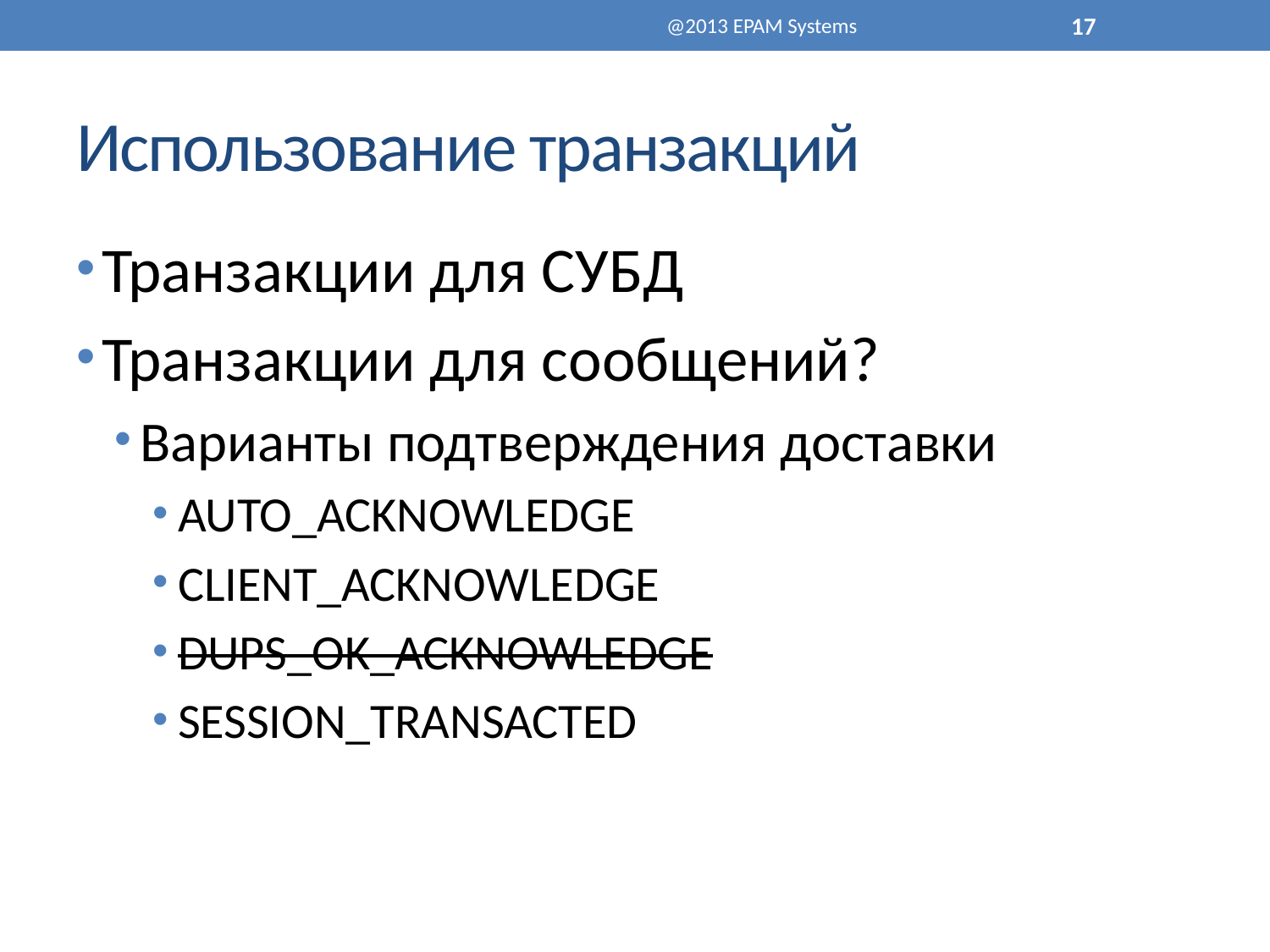

@2013 EPAM Systems
17
# Использование транзакций
Транзакции для СУБД
Транзакции для сообщений?
Варианты подтверждения доставки
AUTO_ACKNOWLEDGE
CLIENT_ACKNOWLEDGE
DUPS_OK_ACKNOWLEDGE
SESSION_TRANSACTED